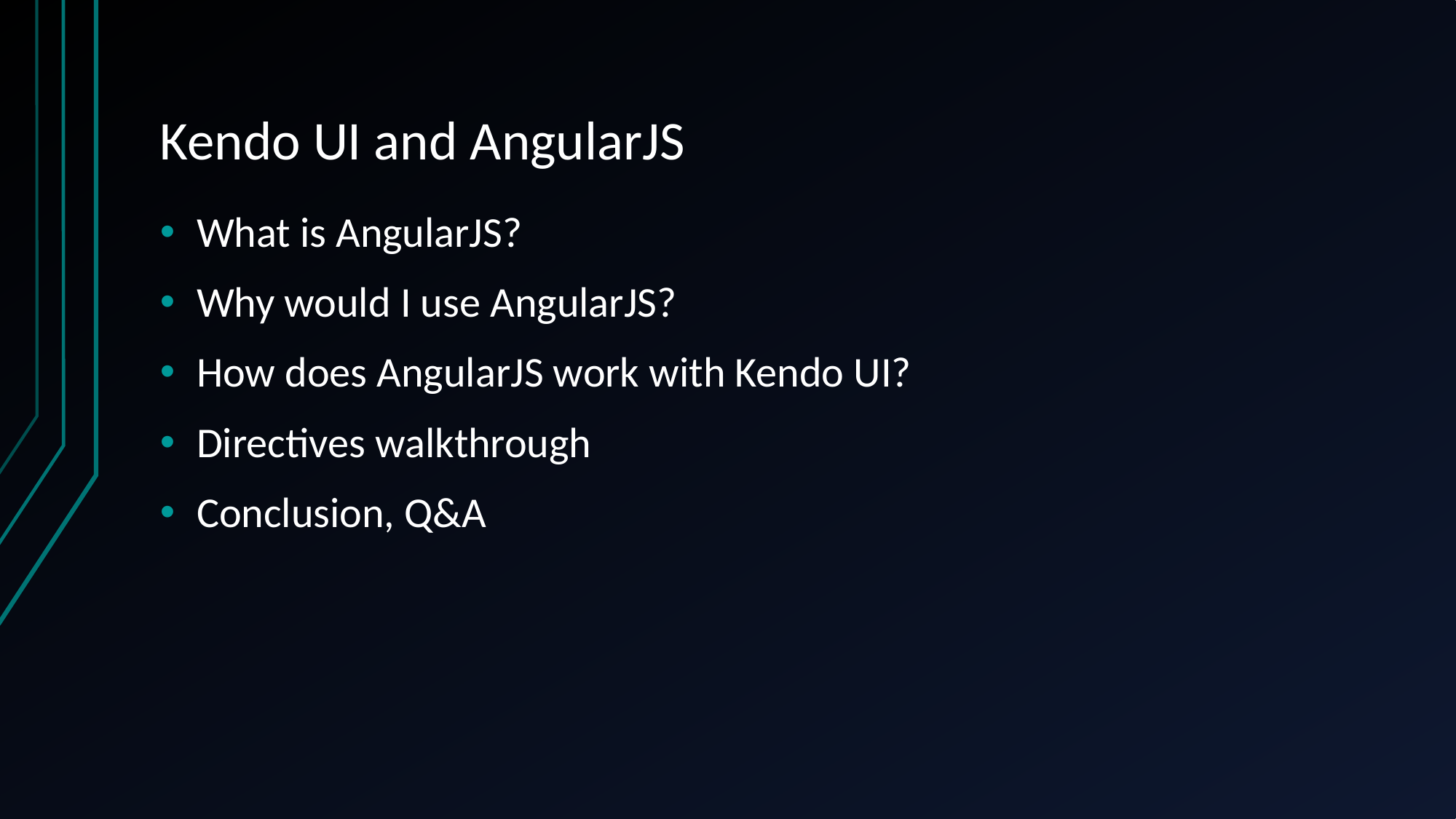

# Kendo UI and AngularJS
What is AngularJS?
Why would I use AngularJS?
How does AngularJS work with Kendo UI?
Directives walkthrough
Conclusion, Q&A